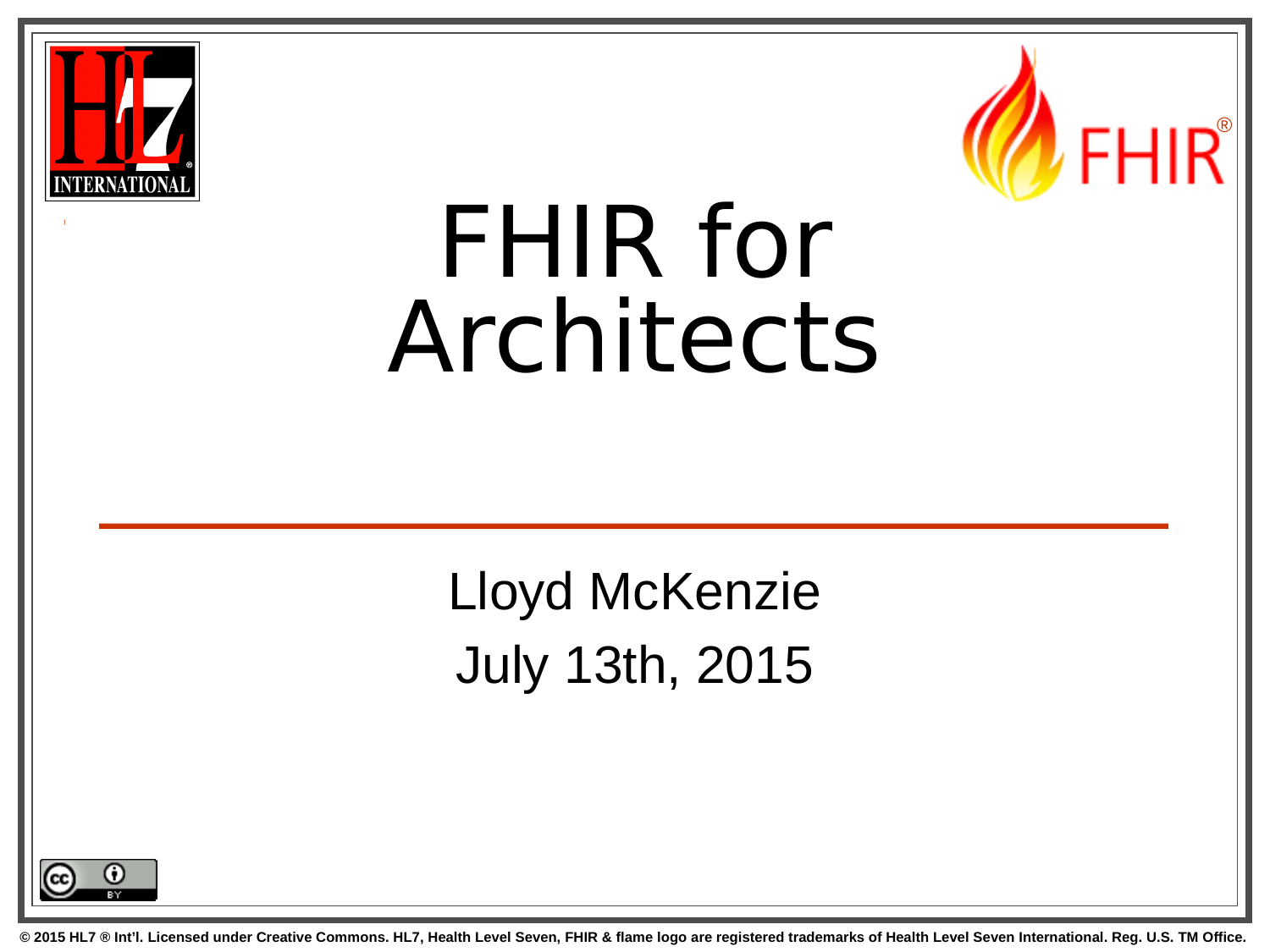

# FHIR for Architects
Lloyd McKenzie
July 13th, 2015